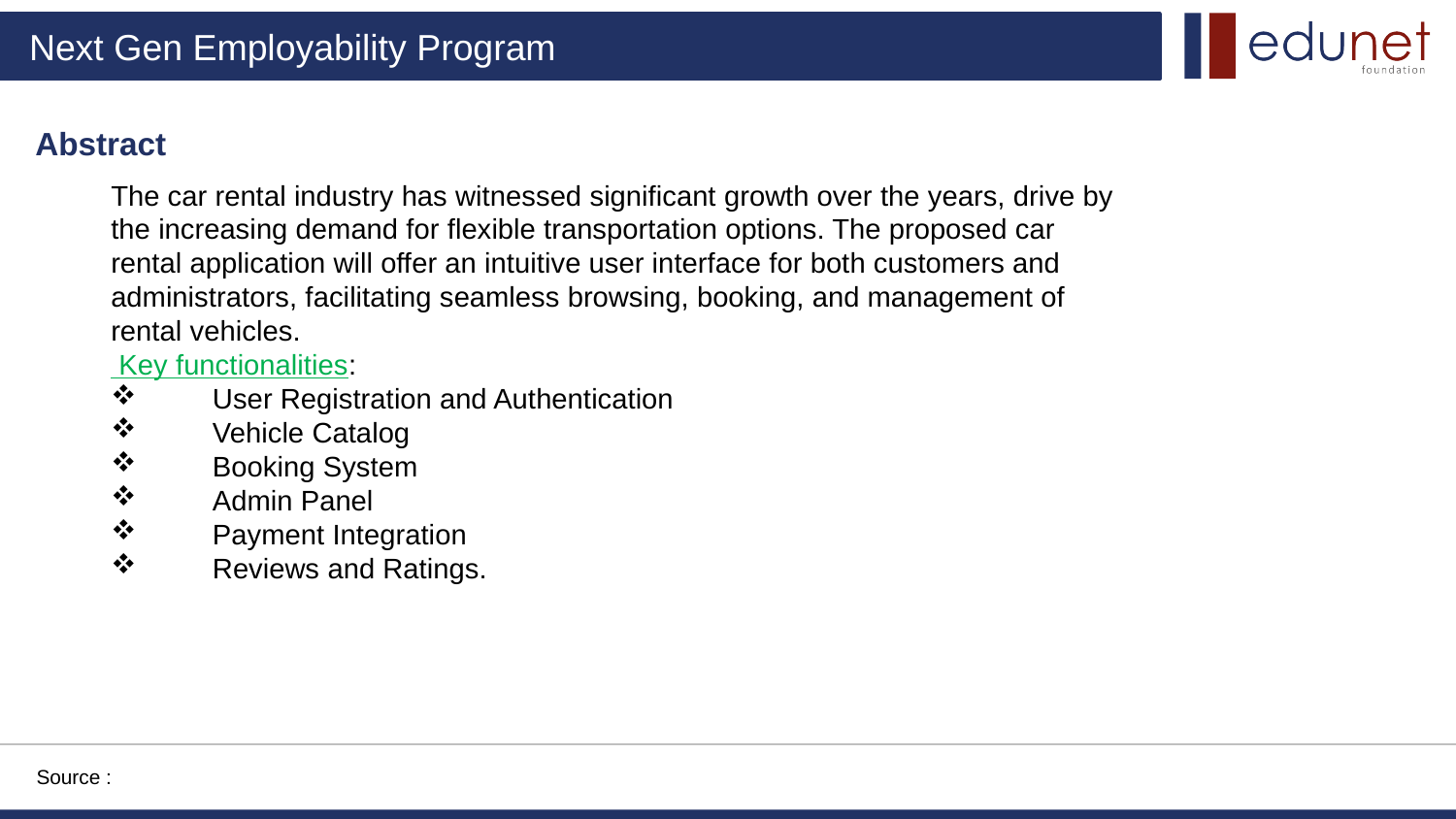

Abstract
The car rental industry has witnessed significant growth over the years, drive by the increasing demand for flexible transportation options. The proposed car rental application will offer an intuitive user interface for both customers and administrators, facilitating seamless browsing, booking, and management of rental vehicles.
 Key functionalities:
       User Registration and Authentication
       Vehicle Catalog
       Booking System
       Admin Panel
       Payment Integration
       Reviews and Ratings.

Source :